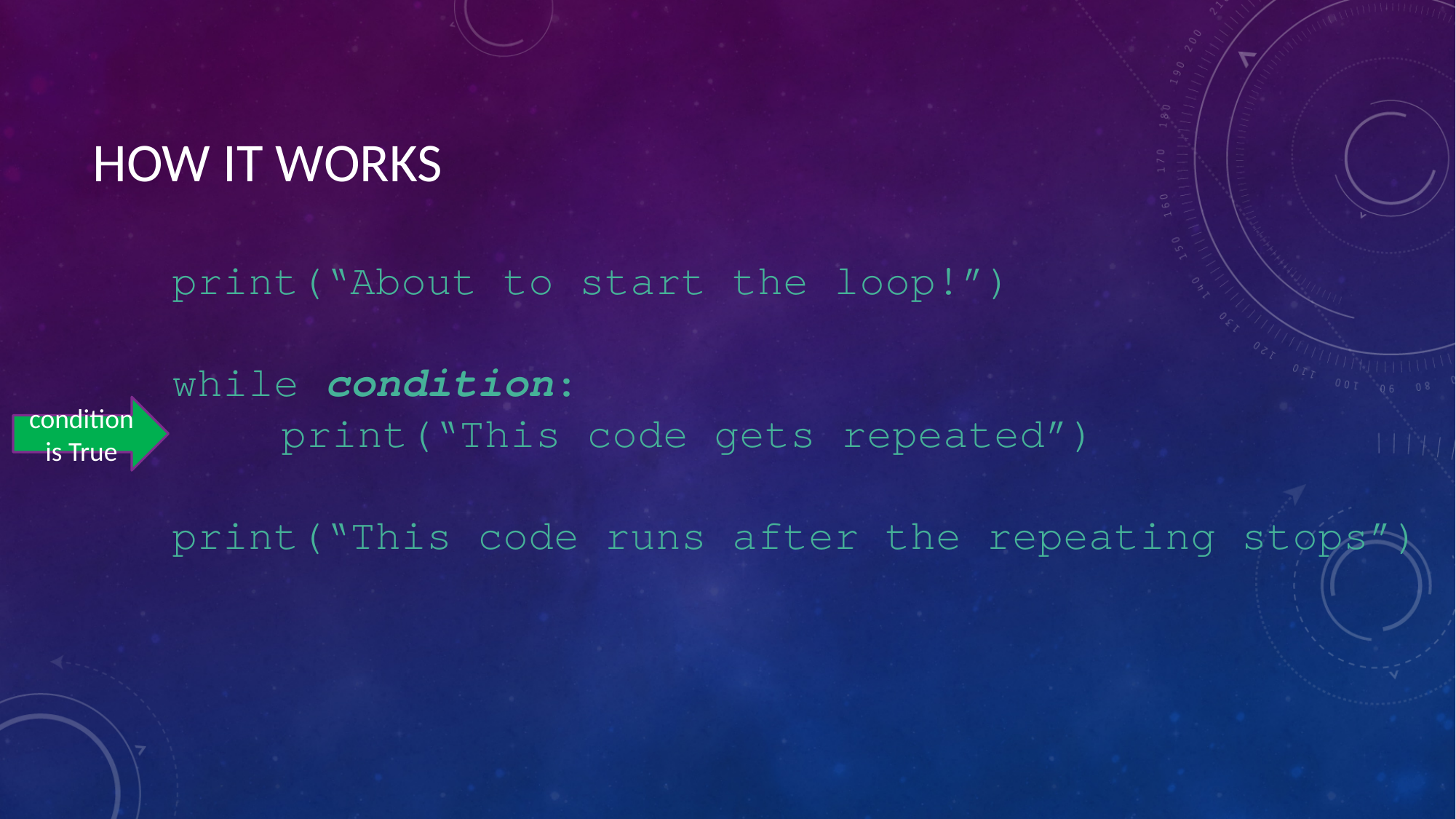

# How it works
print(“About to start the loop!”)

while condition:
	print(“This code gets repeated”)

print(“This code runs after the repeating stops”)
condition is True